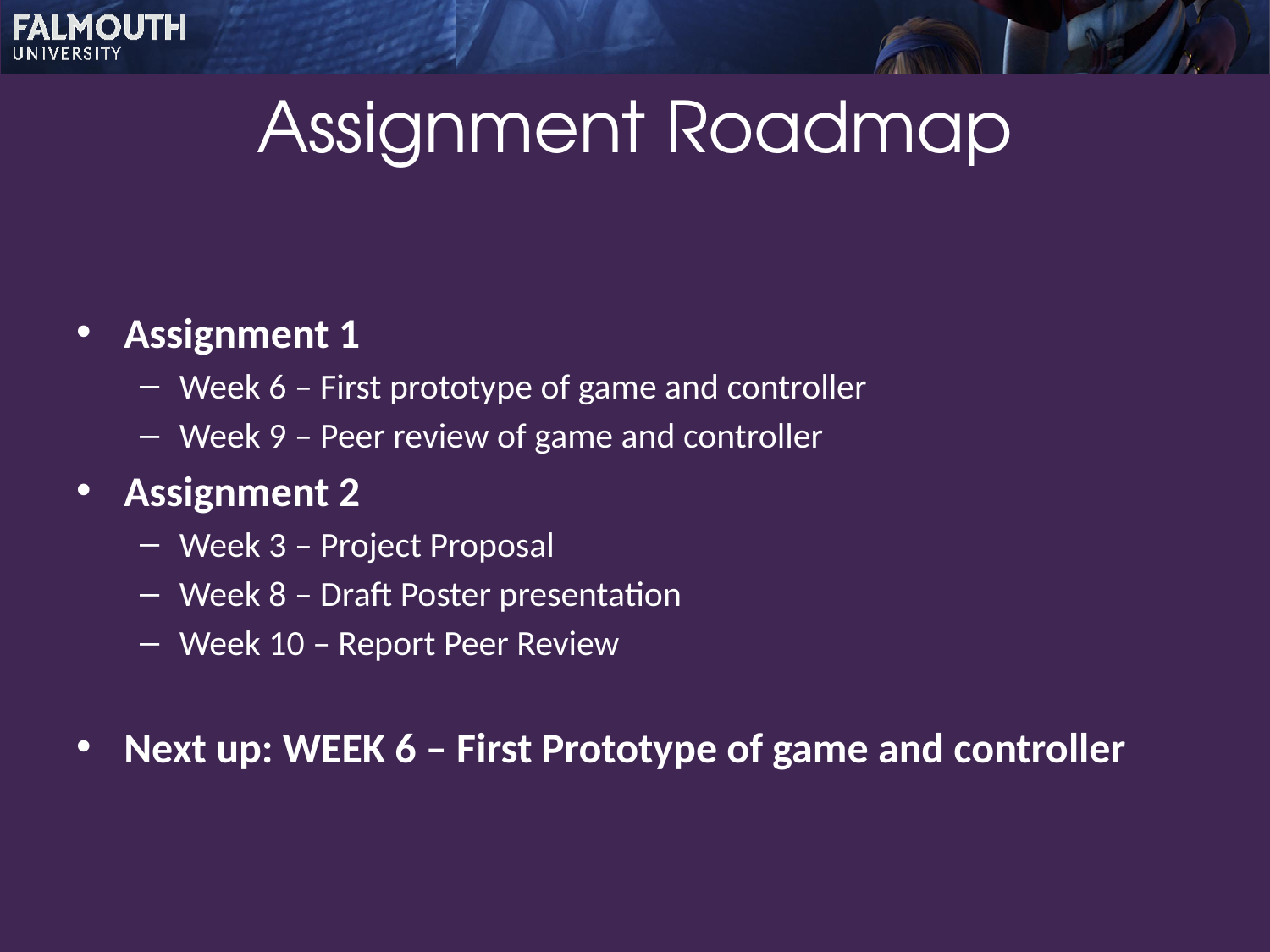

# Assignment Roadmap
Assignment 1
Week 6 – First prototype of game and controller
Week 9 – Peer review of game and controller
Assignment 2
Week 3 – Project Proposal
Week 8 – Draft Poster presentation
Week 10 – Report Peer Review

Next up: WEEK 6 – First Prototype of game and controller